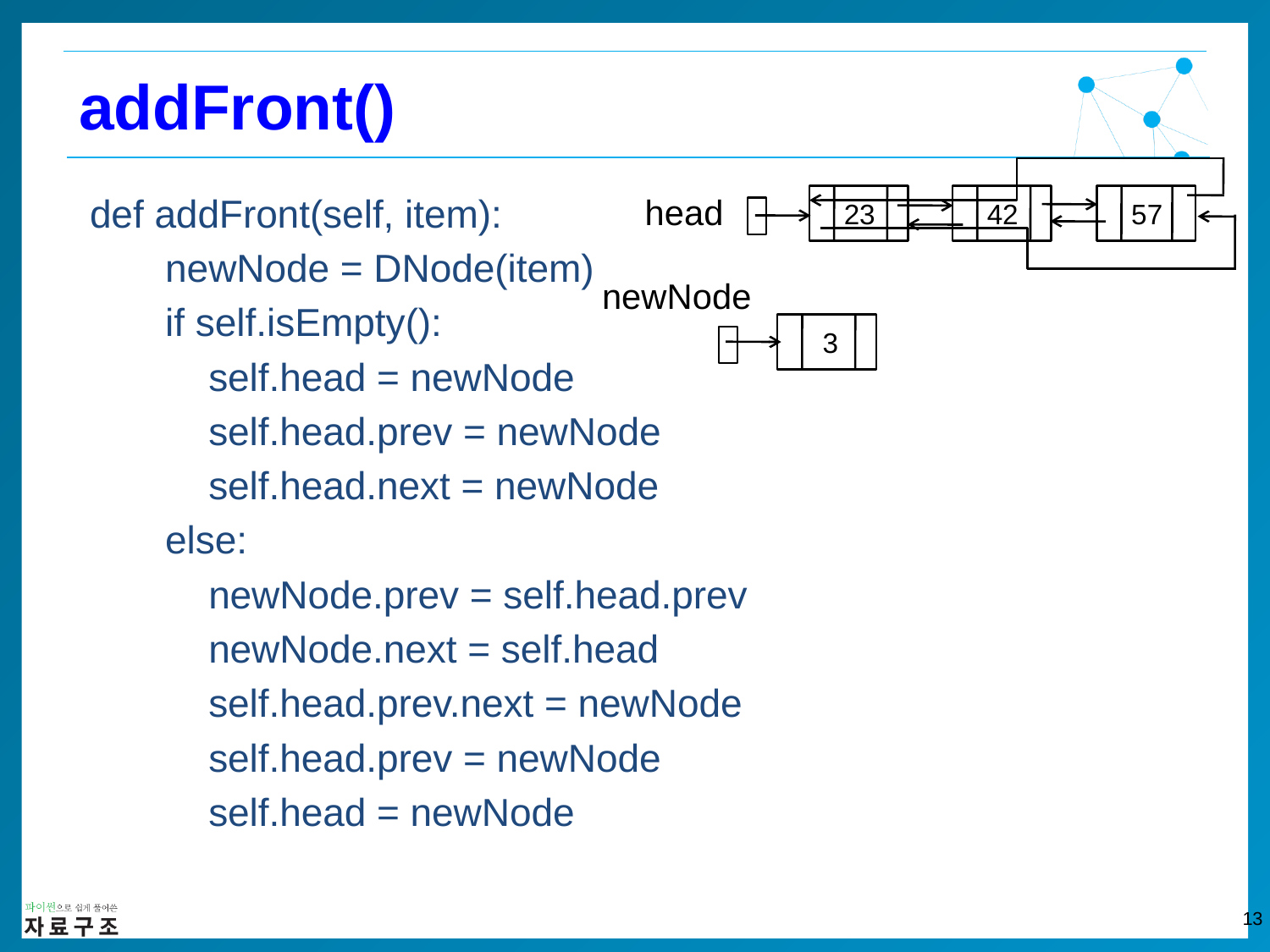

addFront()
 def addFront(self, item):
        newNode = DNode(item)
        if self.isEmpty():
            self.head = newNode
            self.head.prev = newNode
            self.head.next = newNode
        else:
            newNode.prev = self.head.prev
            newNode.next = self.head
            self.head.prev.next = newNode
            self.head.prev = newNode
            self.head = newNode
head

23
42
57

newNode

3